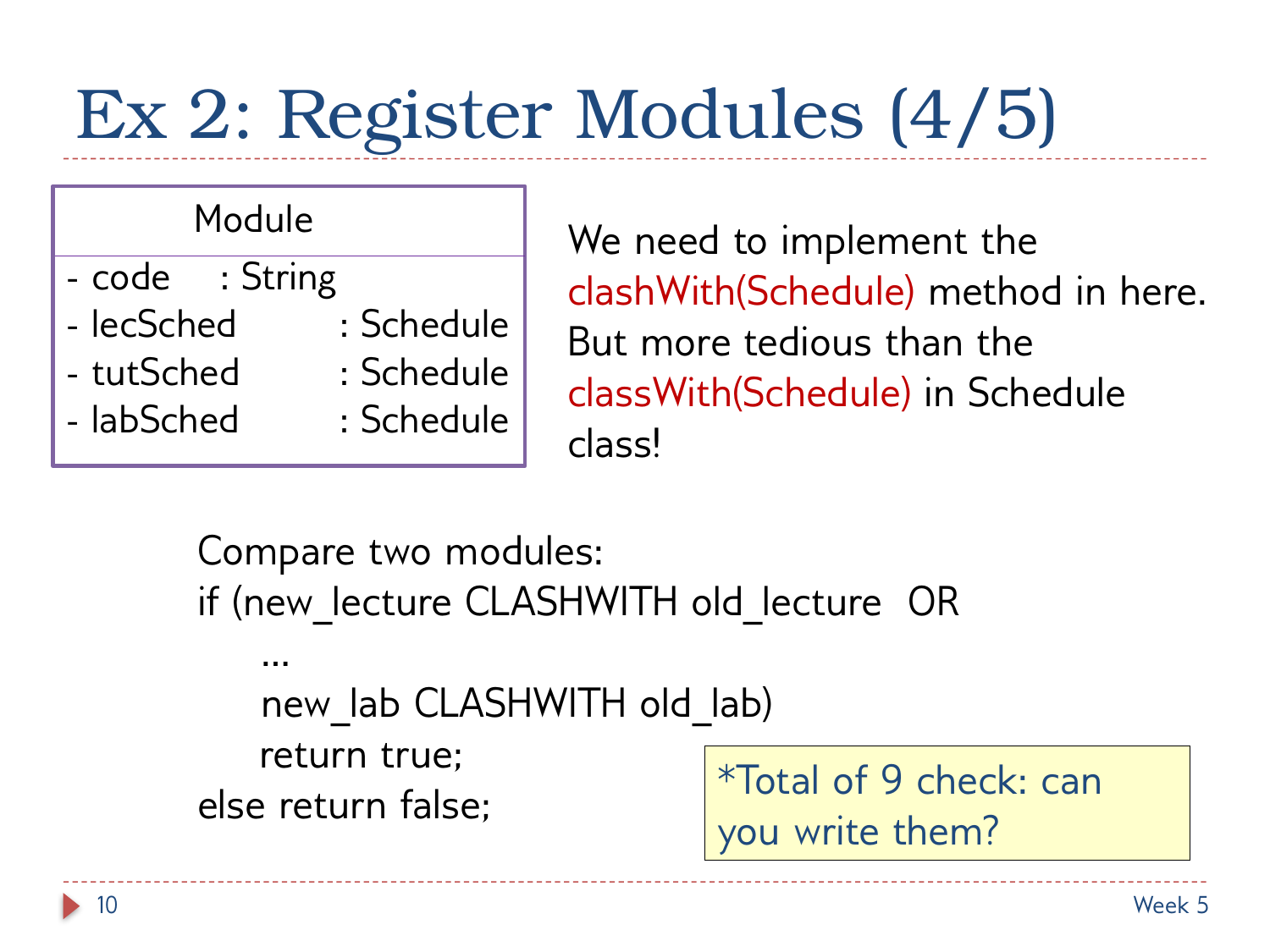

# Ex 2: Register Modules (4/5)
          Module
- code	: String
- lecSched	: Schedule
- tutSched	: Schedule
- labSched	: Schedule
We need to implement the clashWith(Schedule) method in here. But more tedious than the classWith(Schedule) in Schedule class!
Compare two modules:
if (new_lecture CLASHWITH old_lecture  OR
     …
     new_lab CLASHWITH old_lab)
	return true;
else return false;
*Total of 9 check: can you write them?
10
Week 5